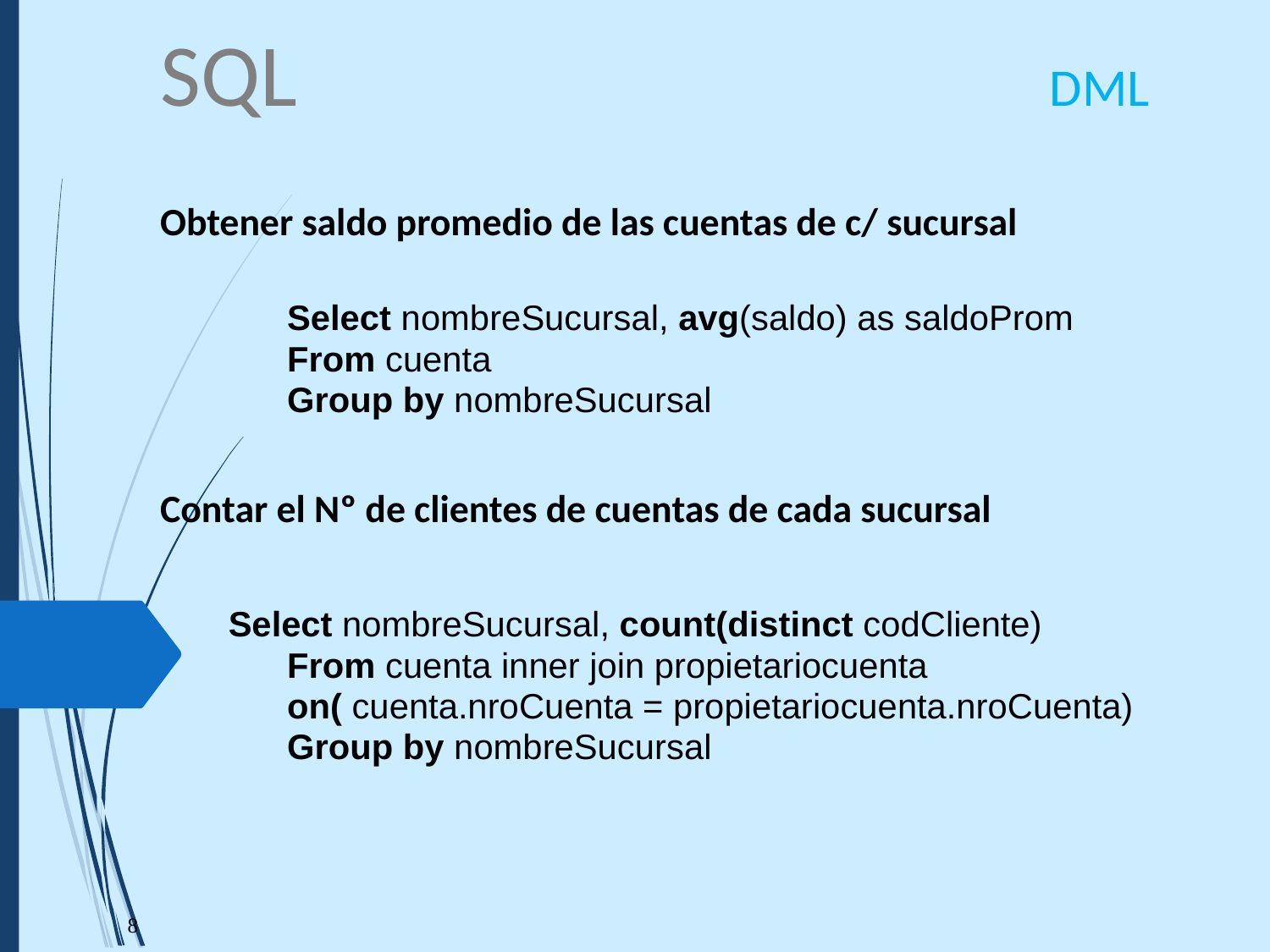

SQL						DML
Obtener saldo promedio de las cuentas de c/ sucursal

	Select nombreSucursal, avg(saldo) as saldoProm
	From cuenta
	Group by nombreSucursal

Contar el Nº de clientes de cuentas de cada sucursal

       Select nombreSucursal, count(distinct codCliente)
	From cuenta inner join propietariocuenta
	on( cuenta.nroCuenta = propietariocuenta.nroCuenta)
	Group by nombreSucursal

8